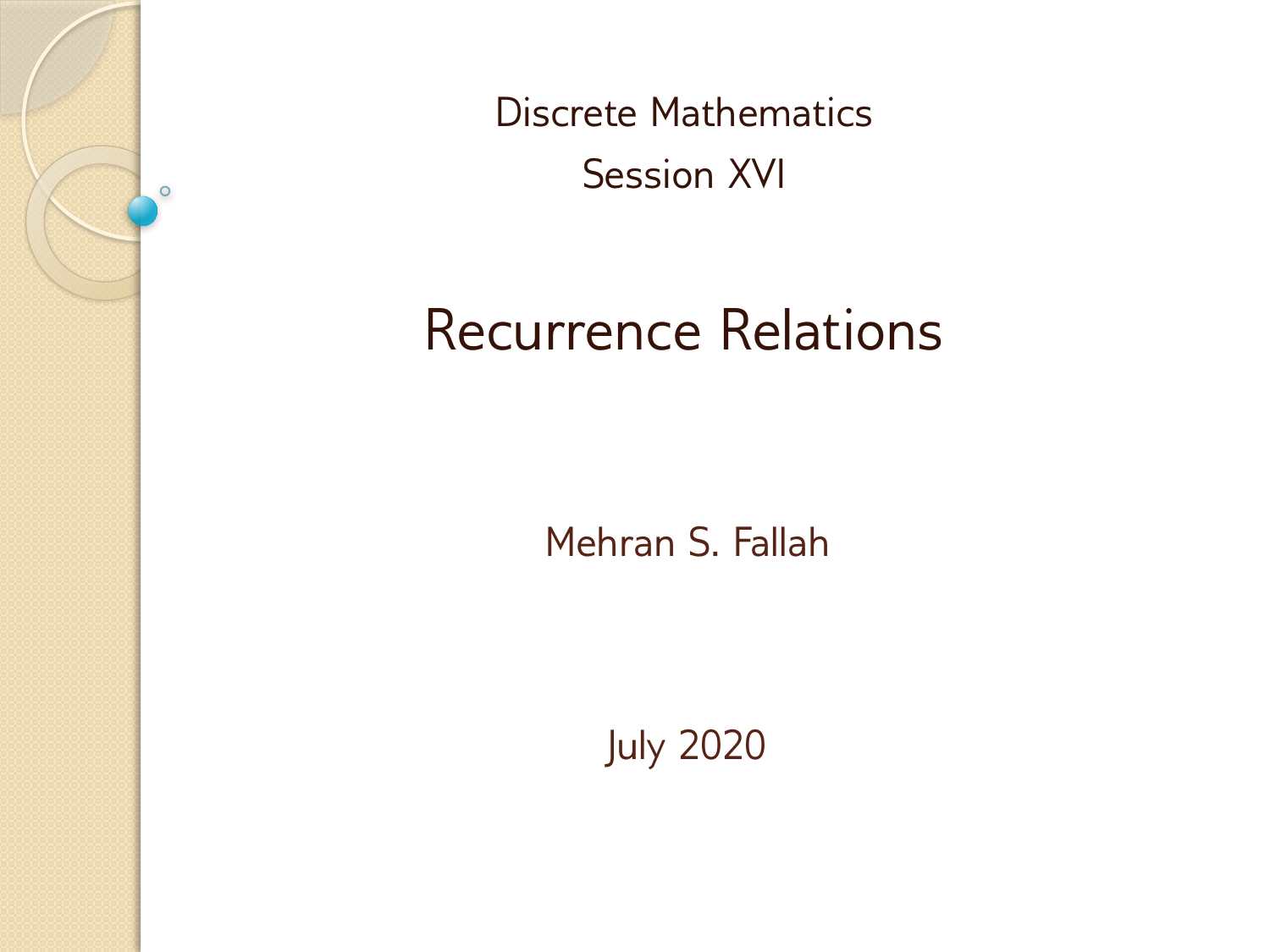

Discrete Mathematics
Session XVI

Recurrence Relations
# Mehran S. Fallah July 2020